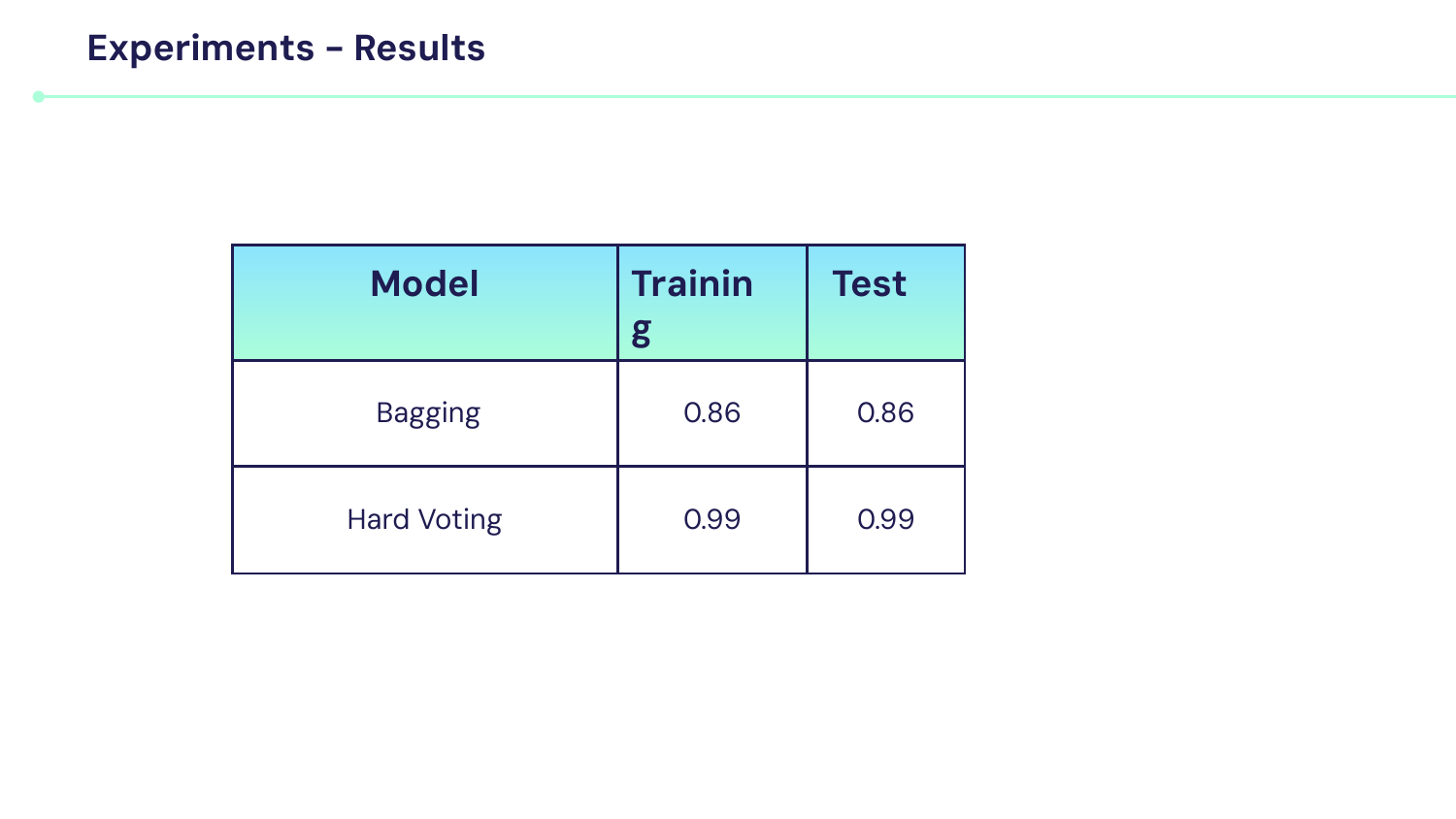

Experiments - Results
|  |  |  |
| --- | --- | --- |
| Bagging | 0.86 | 0.86 |
| Hard Voting | 0.99 | 0.99 |
Model
Training
Test

Confusion matrix of Best Model